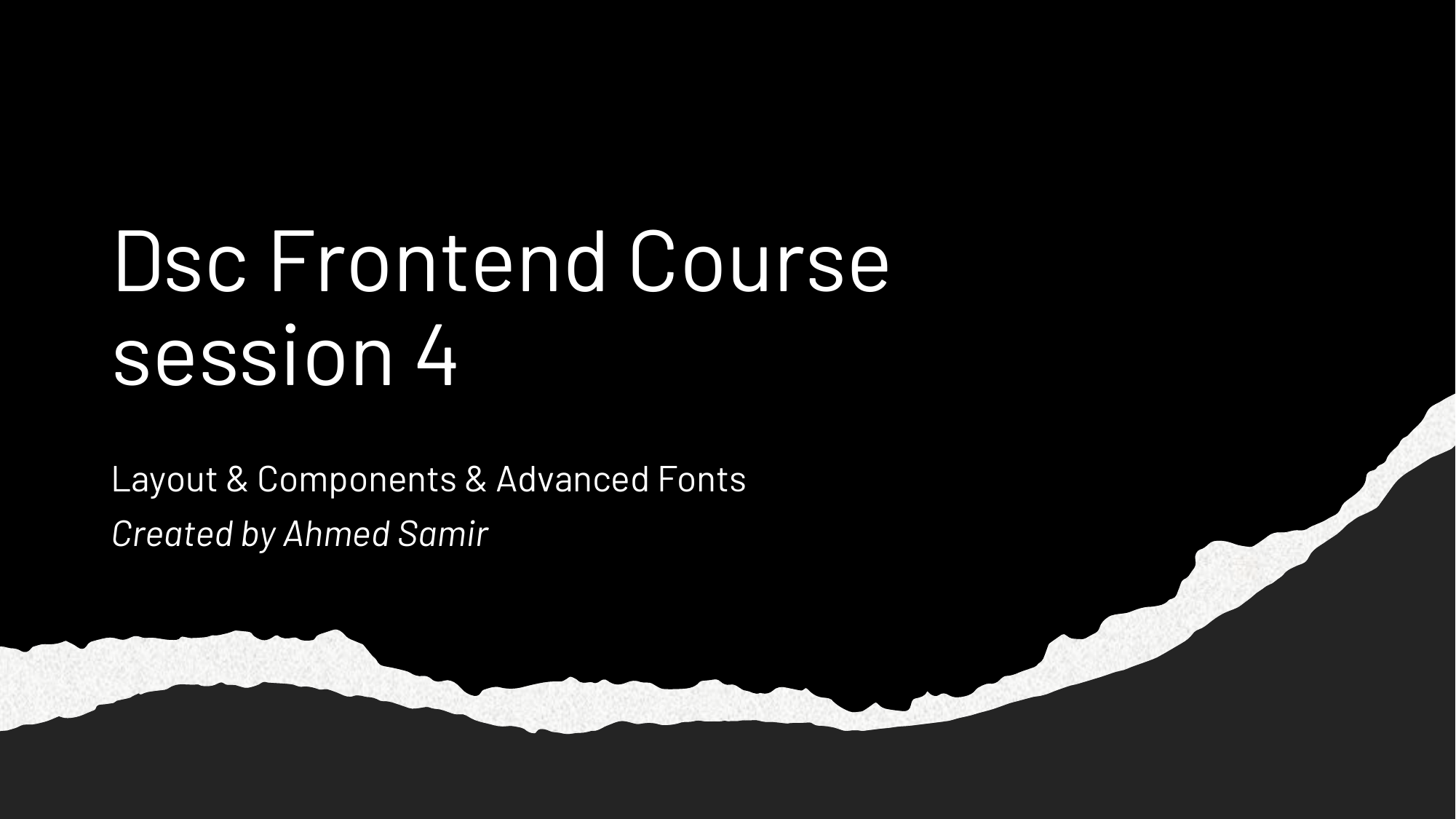

# Dsc Frontend Course session 4

Layout & Components & Advanced Fonts
Created by Ahmed Samir